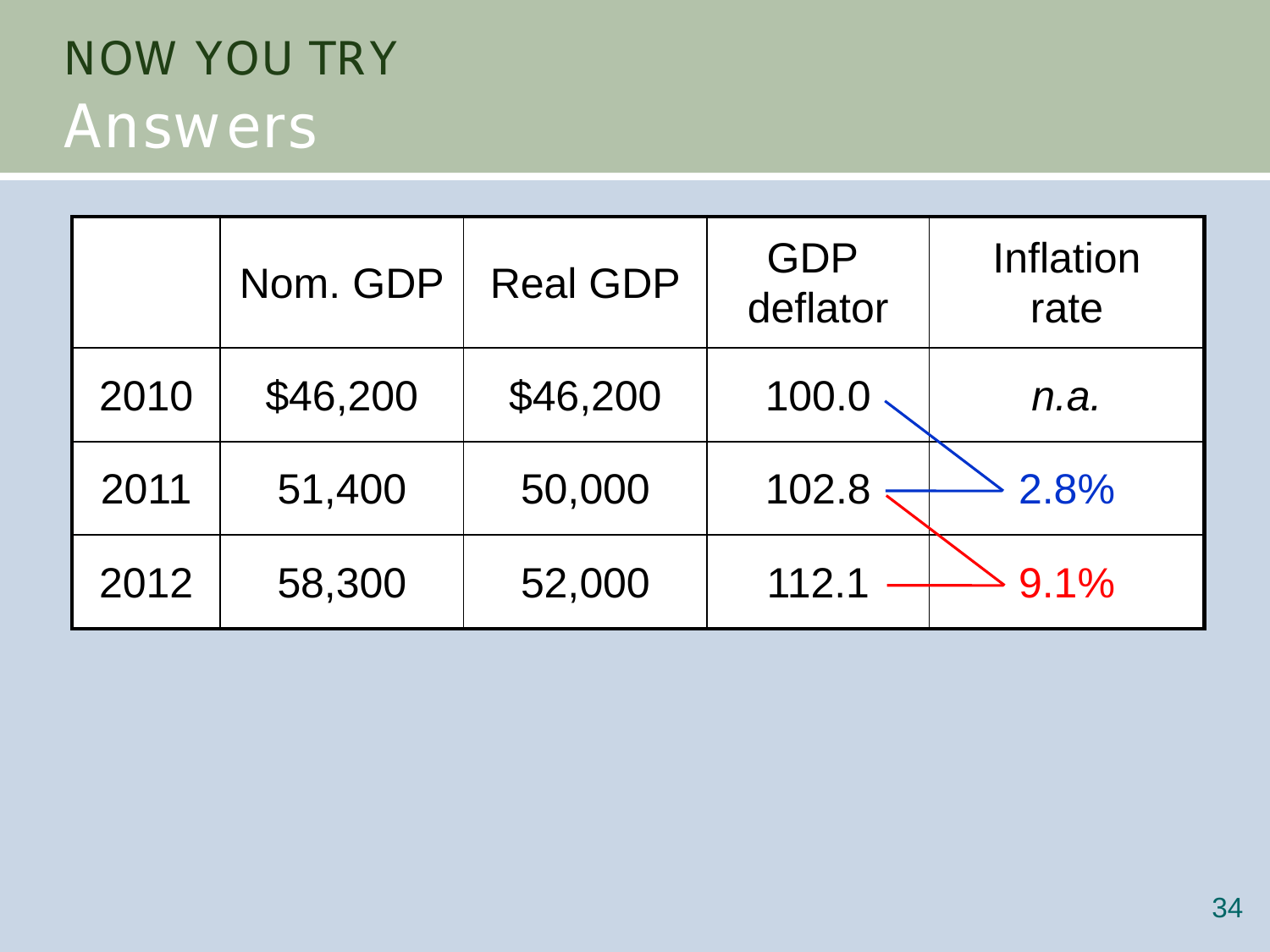

# NOW YOU TRY Answers

|  | Nom. GDP | Real GDP | GDP deflator | Inflation rate |
| --- | --- | --- | --- | --- |
| 2010 | $46,200 | $46,200 | 100.0 | n.a. |
| 2011 | 51,400 | 50,000 | 102.8 | 2.8% |
| 2012 | 58,300 | 52,000 | 112.1 | 9.1% |

34